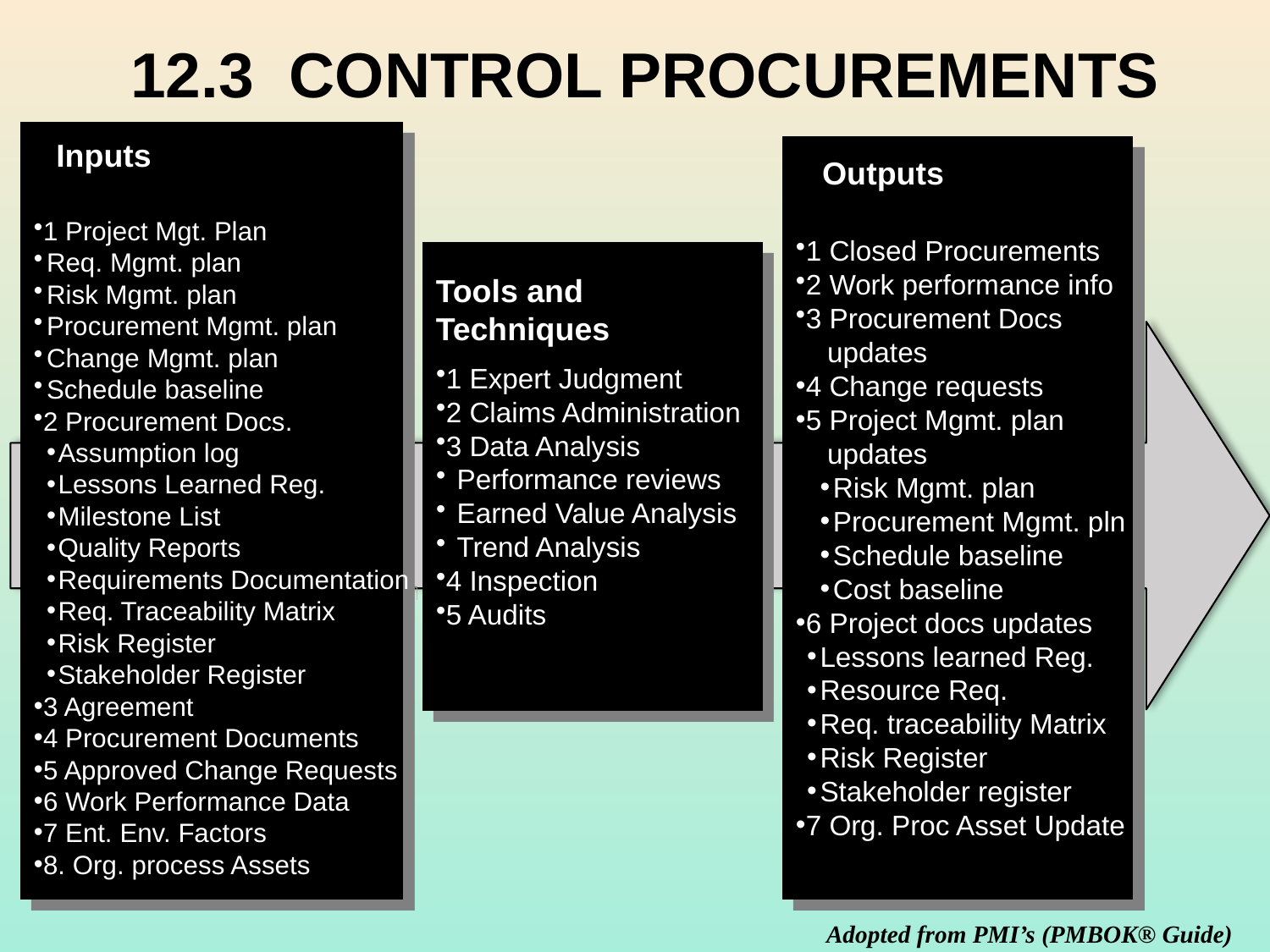

# 12.3  CONTROL PROCUREMENTS

1 Project Mgt. Plan
Req. Mgmt. plan
Risk Mgmt. plan
Procurement Mgmt. plan
Change Mgmt. plan
Schedule baseline
2 Procurement Docs.
Assumption log
Lessons Learned Reg.
Milestone List
Quality Reports
Requirements Documentation
Req. Traceability Matrix
Risk Register
Stakeholder Register
3 Agreement
4 Procurement Documents
5 Approved Change Requests
6 Work Performance Data
7 Ent. Env. Factors
8. Org. process Assets
Inputs

1 Closed Procurements
2 Work performance info
3 Procurement Docs
    updates
4 Change requests
5 Project Mgmt. plan
    updates
Risk Mgmt. plan
Procurement Mgmt. pln
Schedule baseline
Cost baseline
6 Project docs updates
Lessons learned Reg.
Resource Req.
Req. traceability Matrix
Risk Register
Stakeholder register
7 Org. Proc Asset Update
Outputs

1 Expert Judgment
2 Claims Administration
3 Data Analysis
 Performance reviews
 Earned Value Analysis
 Trend Analysis
4 Inspection
5 Audits
Tools and
Techniques

Adopted from PMI’s (PMBOK® Guide)